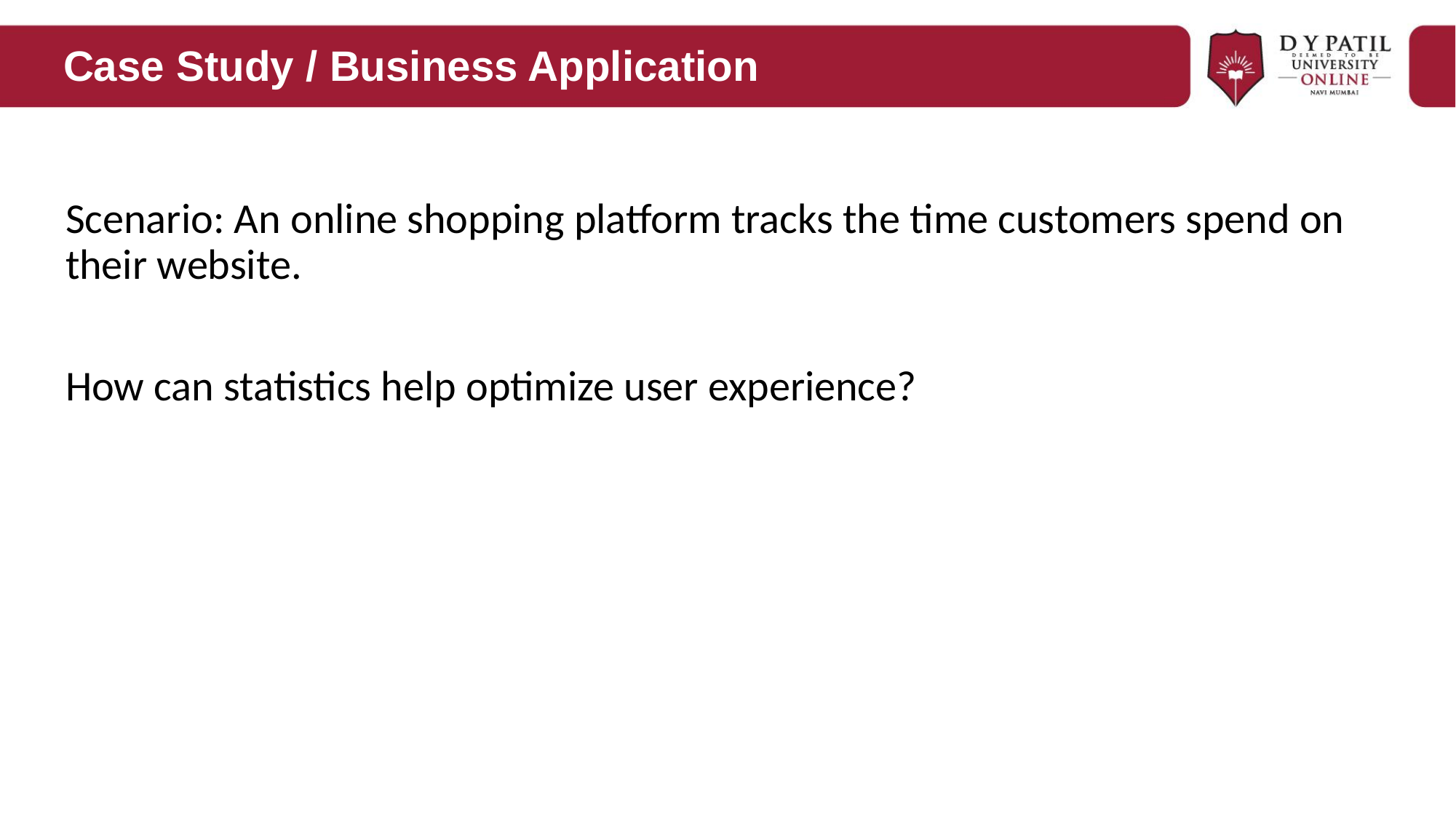

# Case Study / Business Application
Scenario: An online shopping platform tracks the time customers spend on their website.

How can statistics help optimize user experience?